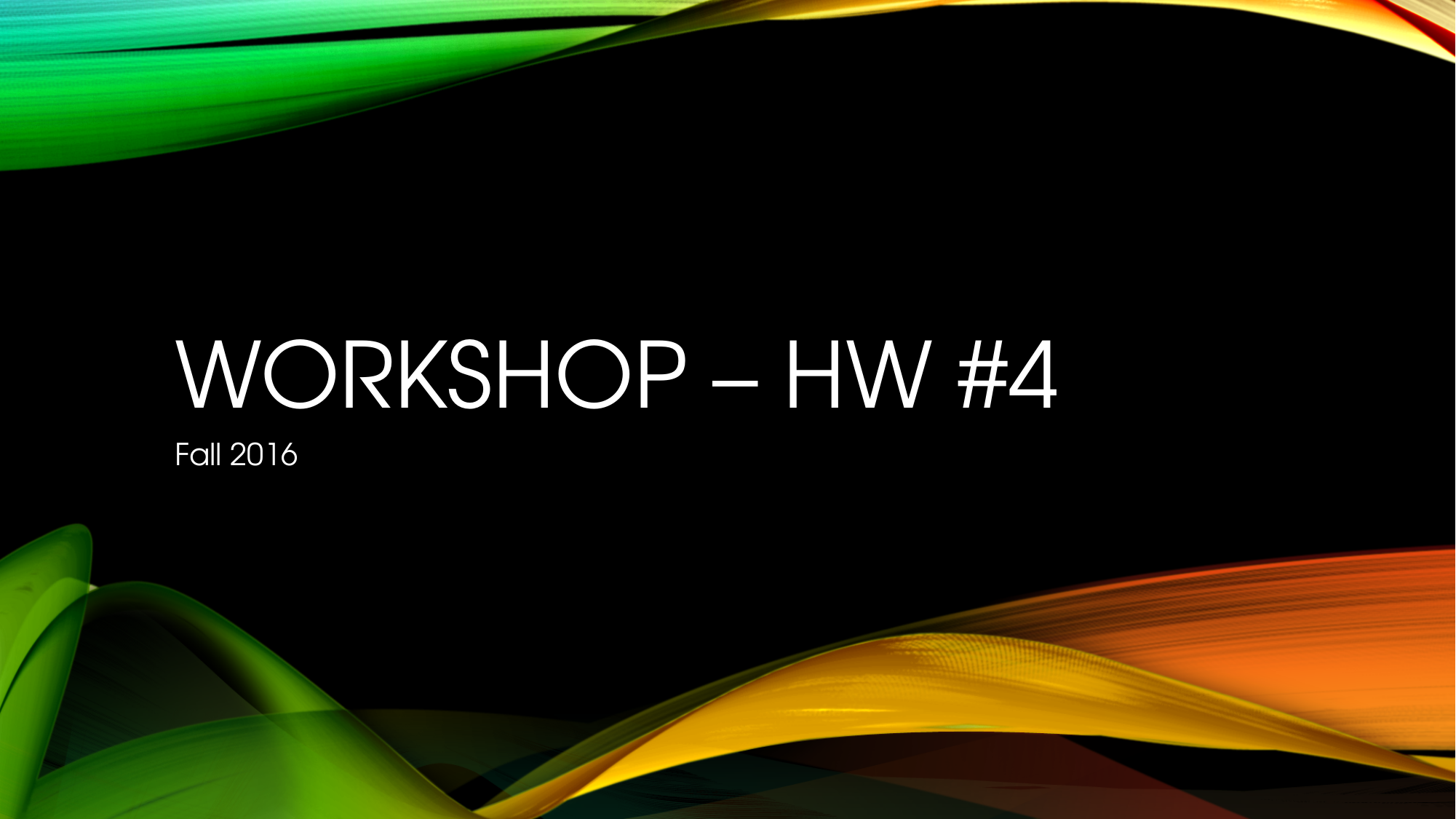

# Workshop – HW #4
Fall 2016